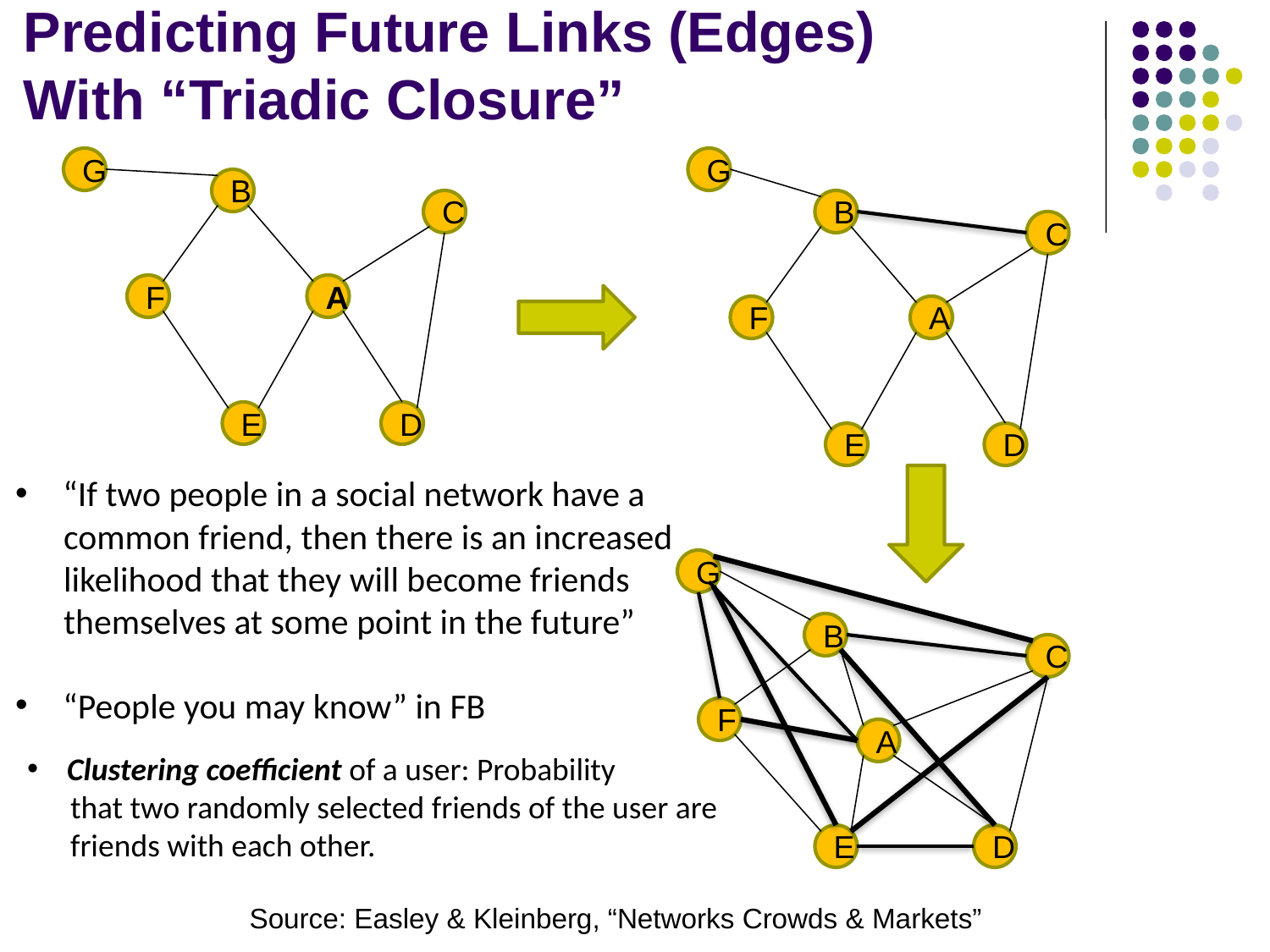

Predicting Future Links (Edges)
With “Triadic Closure”
G
G
B
C
B
C
F
A

F
A
E
D
E
D
“If two people in a social network have a
      common friend, then there is an increased
      likelihood that they will become friends
      themselves at some point in the future”

“People you may know” in FB

G
B
C
F
A
Clustering coefficient of a user: Probability
      that two randomly selected friends of the user are
      friends with each other.

E
D
Source: Easley & Kleinberg, “Networks Crowds & Markets”